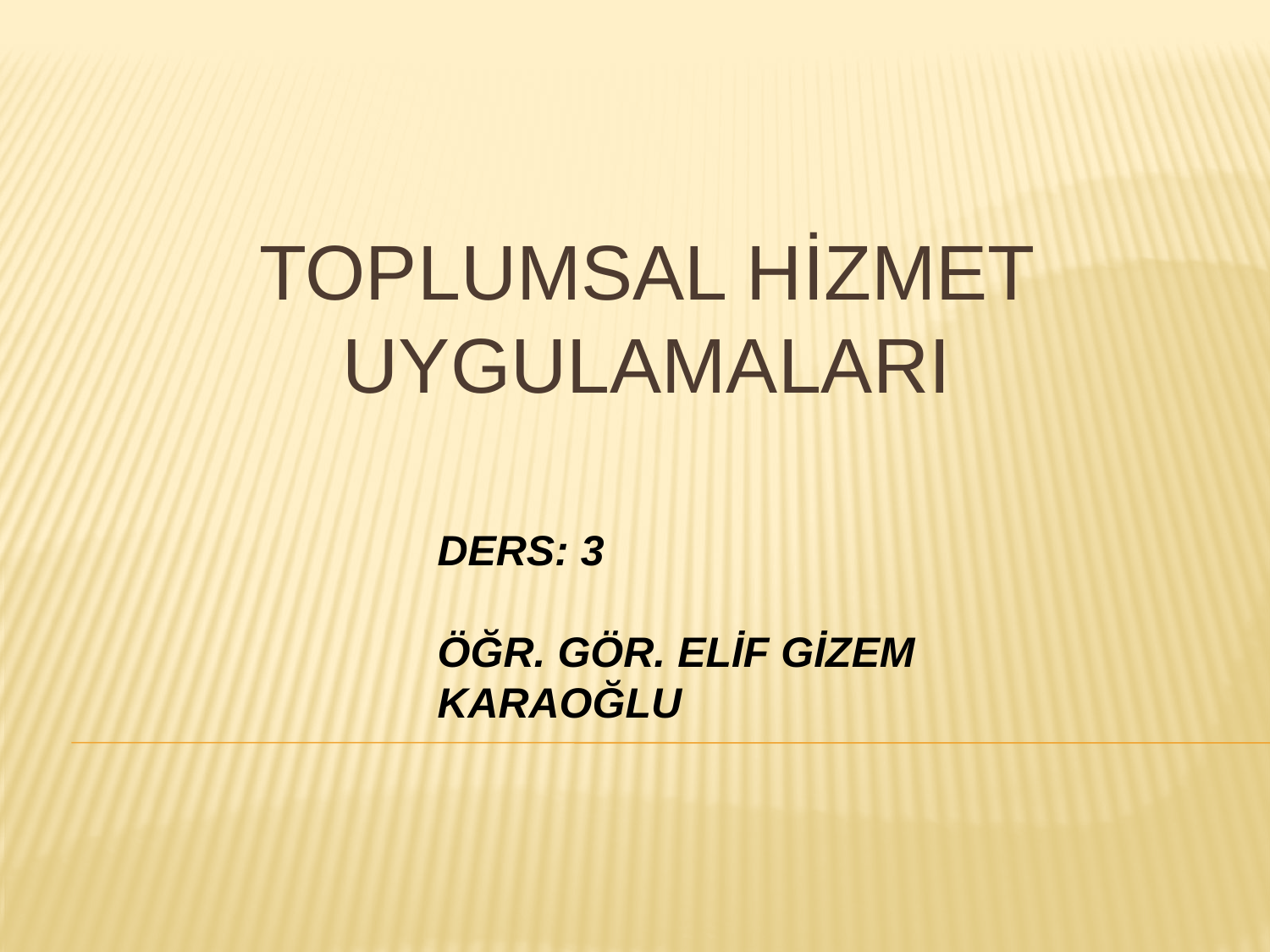

# TOPLUMSAL HİZMET UYGULAMALARI
DERS: 3

ÖĞR. GÖR. ELİF GİZEM KARAOĞLU